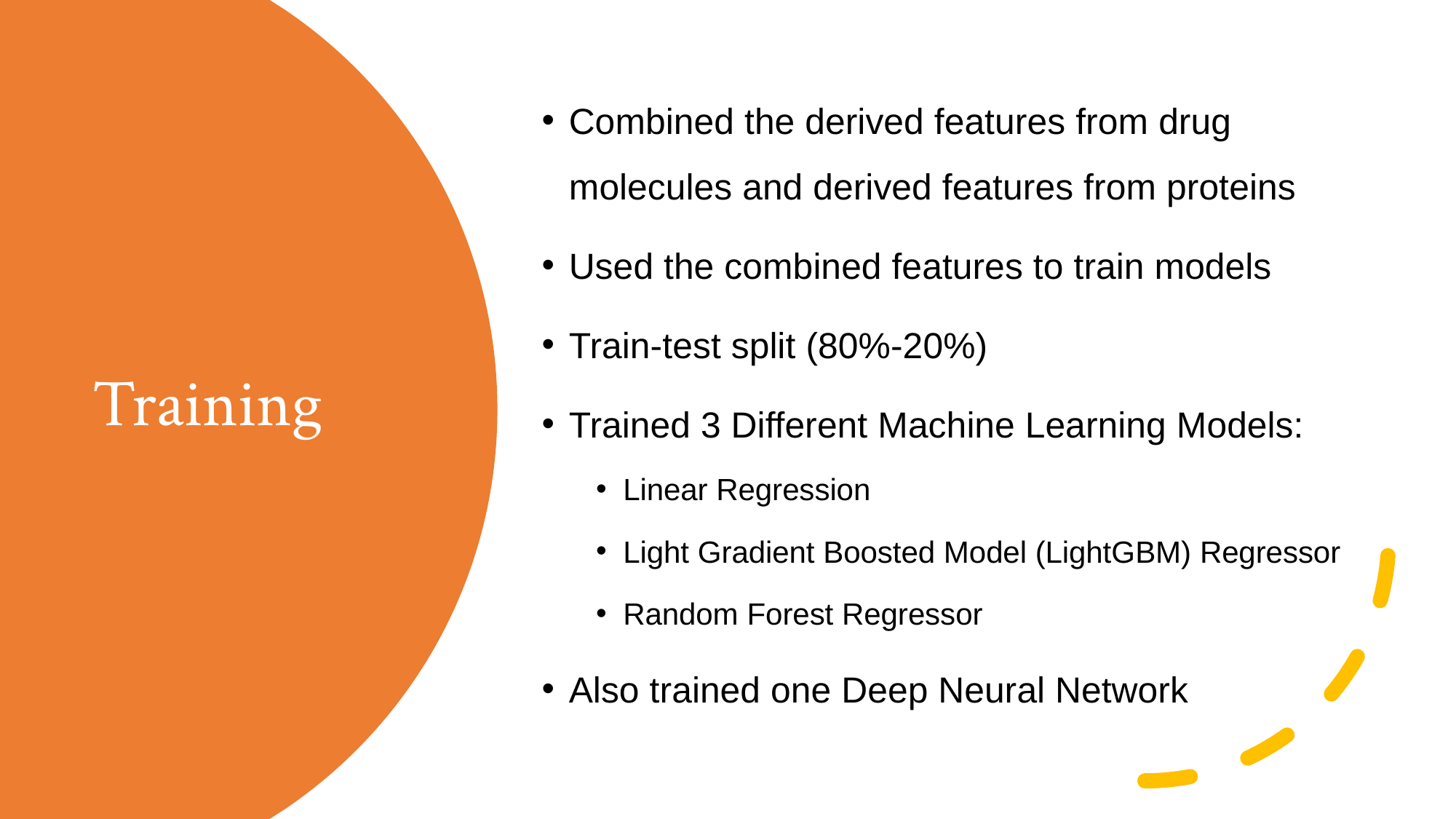

Combined the derived features from drug molecules and derived features from proteins
Used the combined features to train models
Train-test split (80%-20%)
Trained 3 Different Machine Learning Models:
Linear Regression
Light Gradient Boosted Model (LightGBM) Regressor
Random Forest Regressor
Also trained one Deep Neural Network

# Training